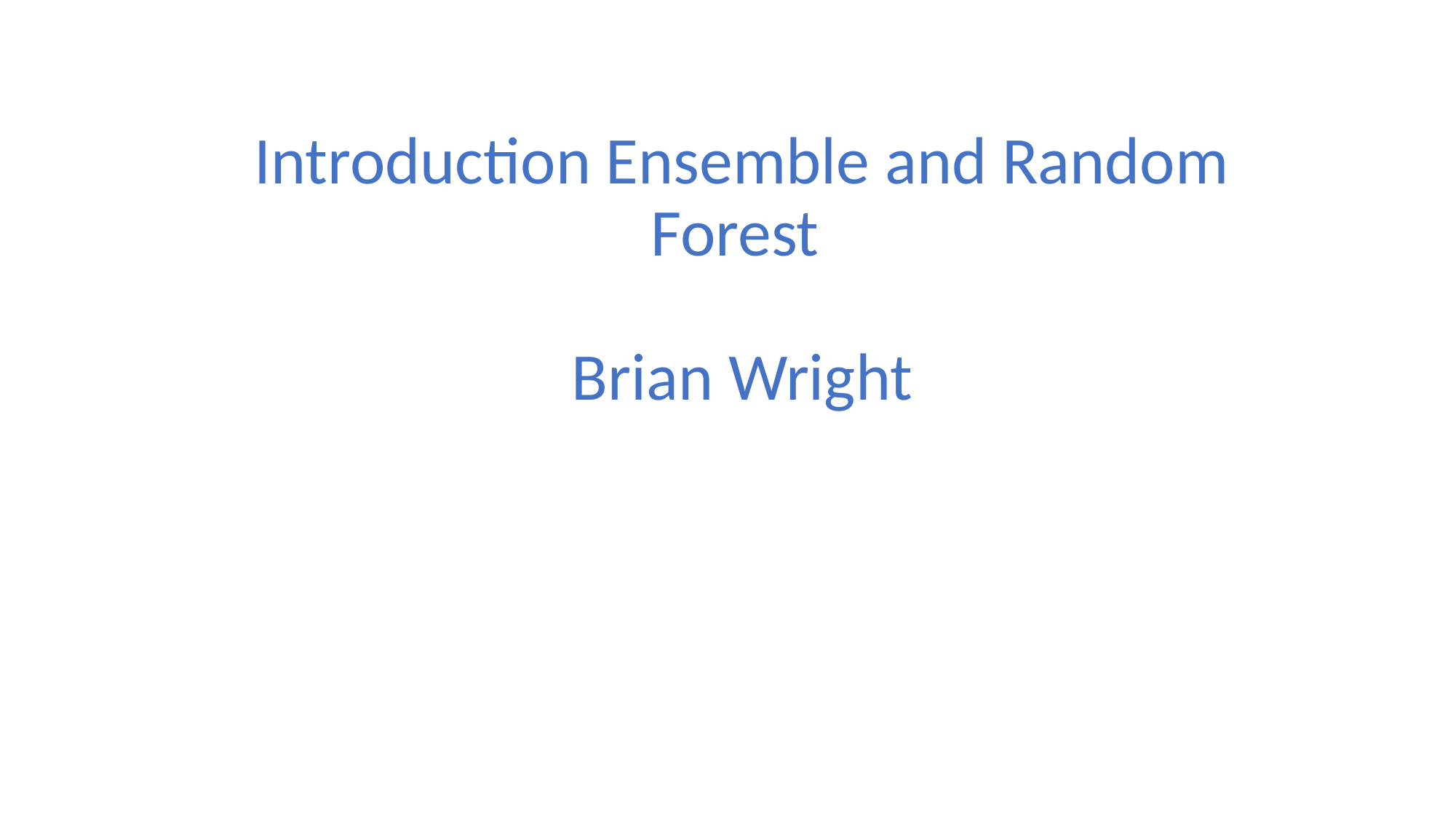

# Introduction Ensemble and Random Forest Brian Wright